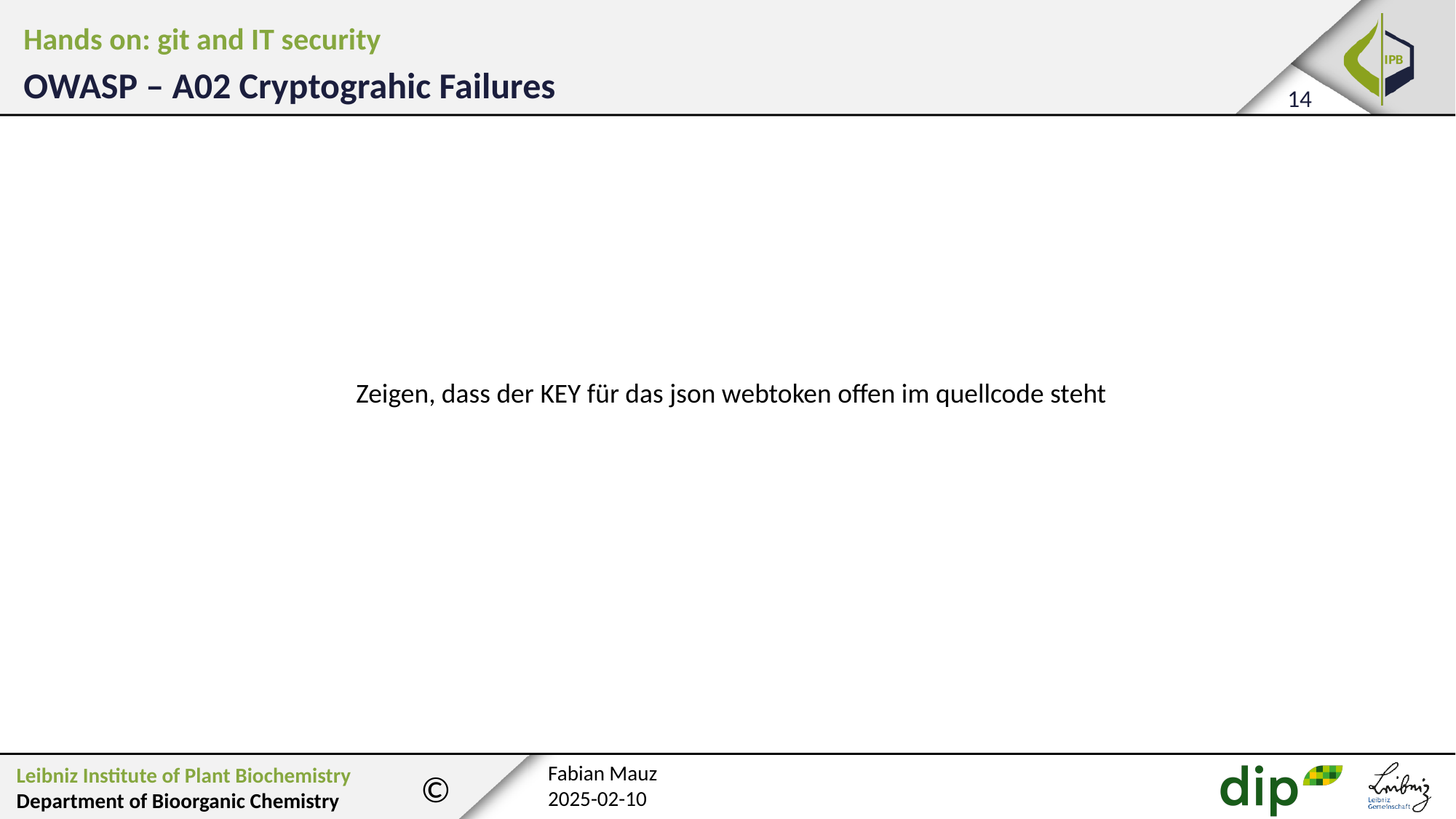

Hands on: git and IT security
OWASP – A02 Cryptograhic Failures
Zeigen, dass der KEY für das json webtoken offen im quellcode steht